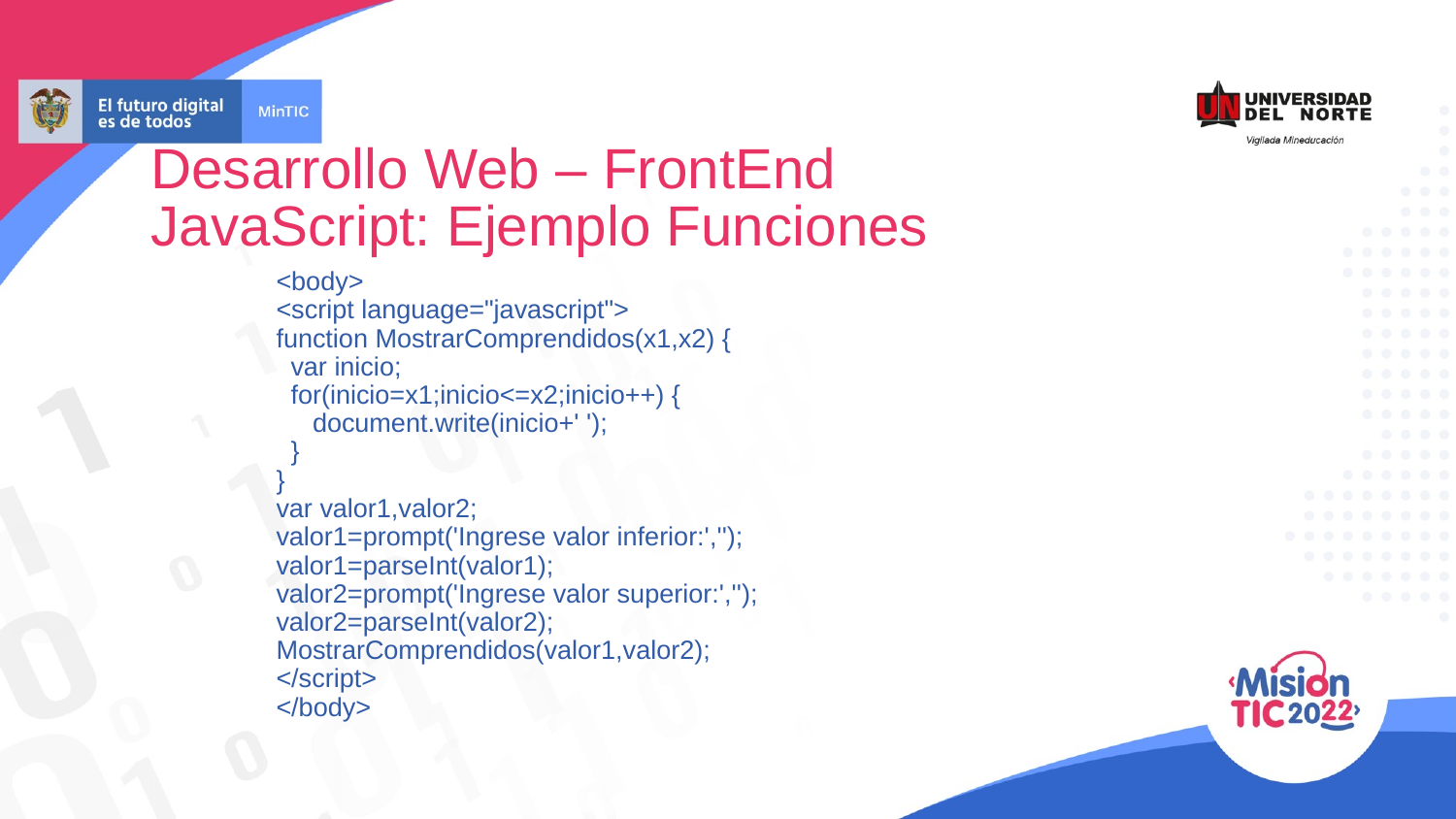

Desarrollo Web – FrontEnd
JavaScript: Ejemplo Funciones

<body>
<script language="javascript">
function MostrarComprendidos(x1,x2) {
  var inicio;
  for(inicio=x1;inicio<=x2;inicio++) {
     document.write(inicio+' ');
  }
}
var valor1,valor2;
valor1=prompt('Ingrese valor inferior:','');
valor1=parseInt(valor1);
valor2=prompt('Ingrese valor superior:','');
valor2=parseInt(valor2);
MostrarComprendidos(valor1,valor2);
</script>
</body>